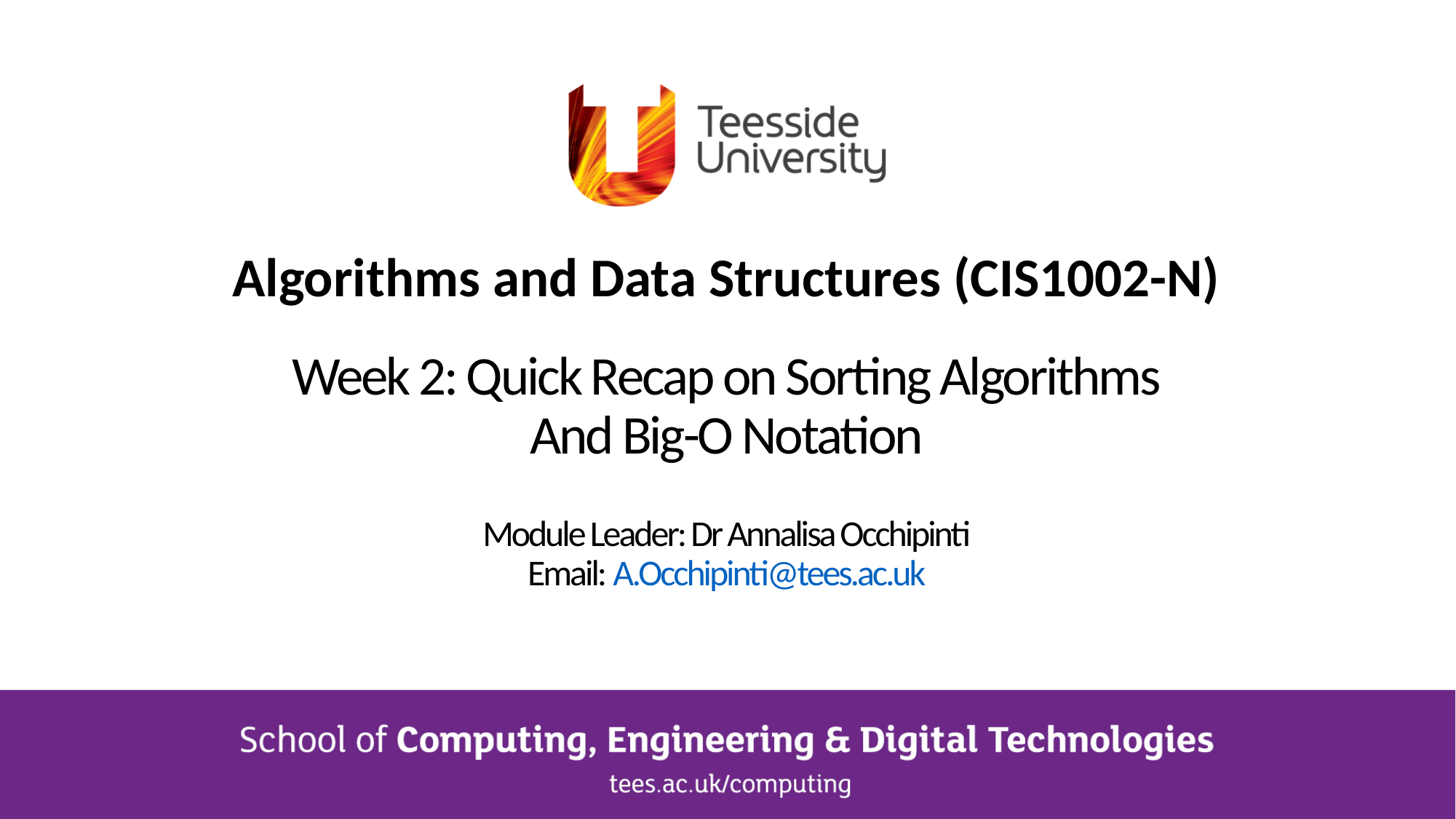

Algorithms and Data Structures (CIS1002-N)

Week 2: Quick Recap on Sorting Algorithms
And Big-O Notation

Module Leader: Dr Annalisa Occhipinti
Email: A.Occhipinti@tees.ac.uk